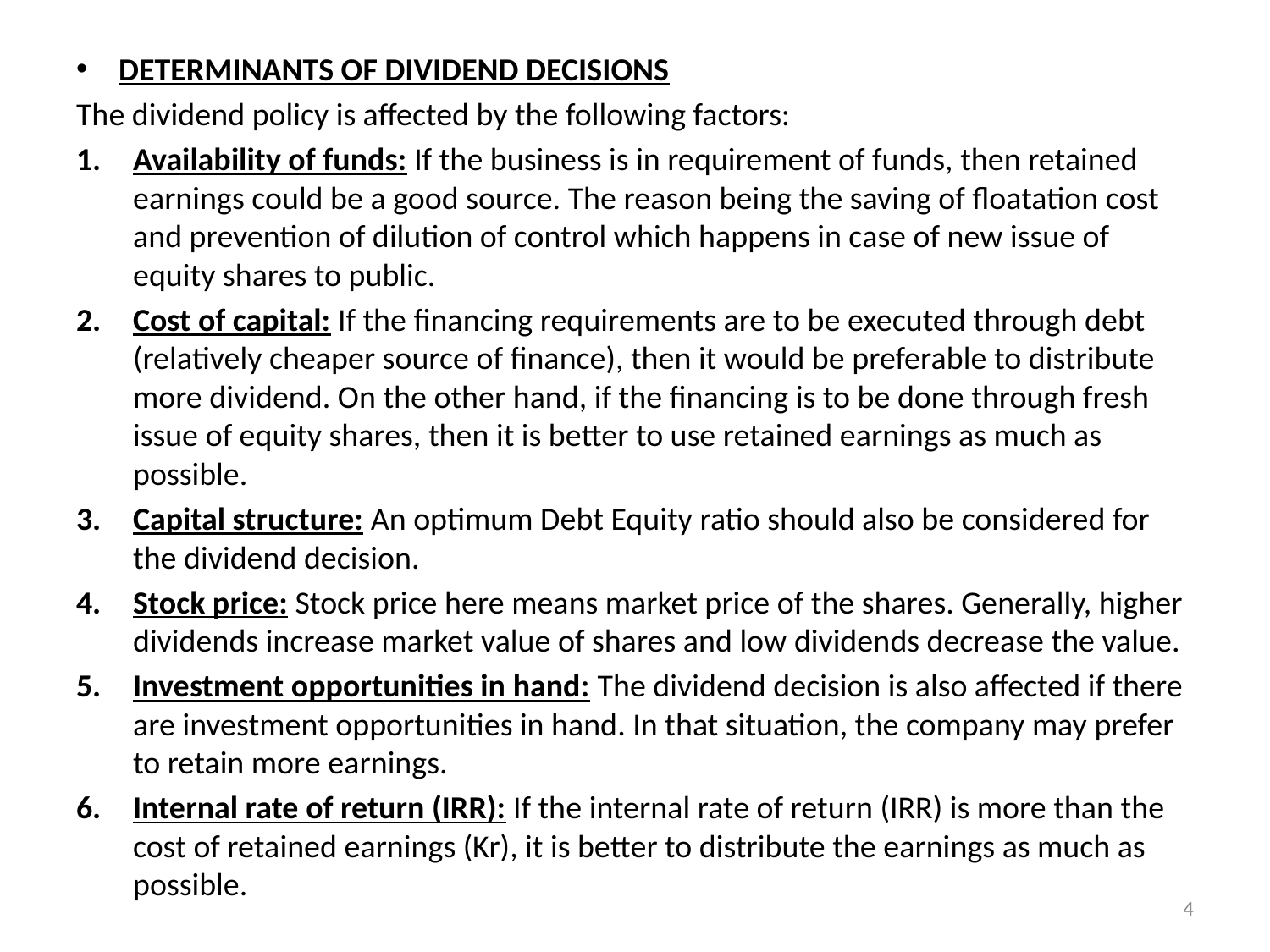

DETERMINANTS OF DIVIDEND DECISIONS
The dividend policy is affected by the following factors:
Availability of funds: If the business is in requirement of funds, then retained earnings could be a good source. The reason being the saving of floatation cost and prevention of dilution of control which happens in case of new issue of equity shares to public.
Cost of capital: If the financing requirements are to be executed through debt (relatively cheaper source of finance), then it would be preferable to distribute more dividend. On the other hand, if the financing is to be done through fresh issue of equity shares, then it is better to use retained earnings as much as possible.
Capital structure: An optimum Debt Equity ratio should also be considered for the dividend decision.
Stock price: Stock price here means market price of the shares. Generally, higher dividends increase market value of shares and low dividends decrease the value.
Investment opportunities in hand: The dividend decision is also affected if there are investment opportunities in hand. In that situation, the company may prefer to retain more earnings.
Internal rate of return (IRR): If the internal rate of return (IRR) is more than the cost of retained earnings (Kr), it is better to distribute the earnings as much as possible.
4